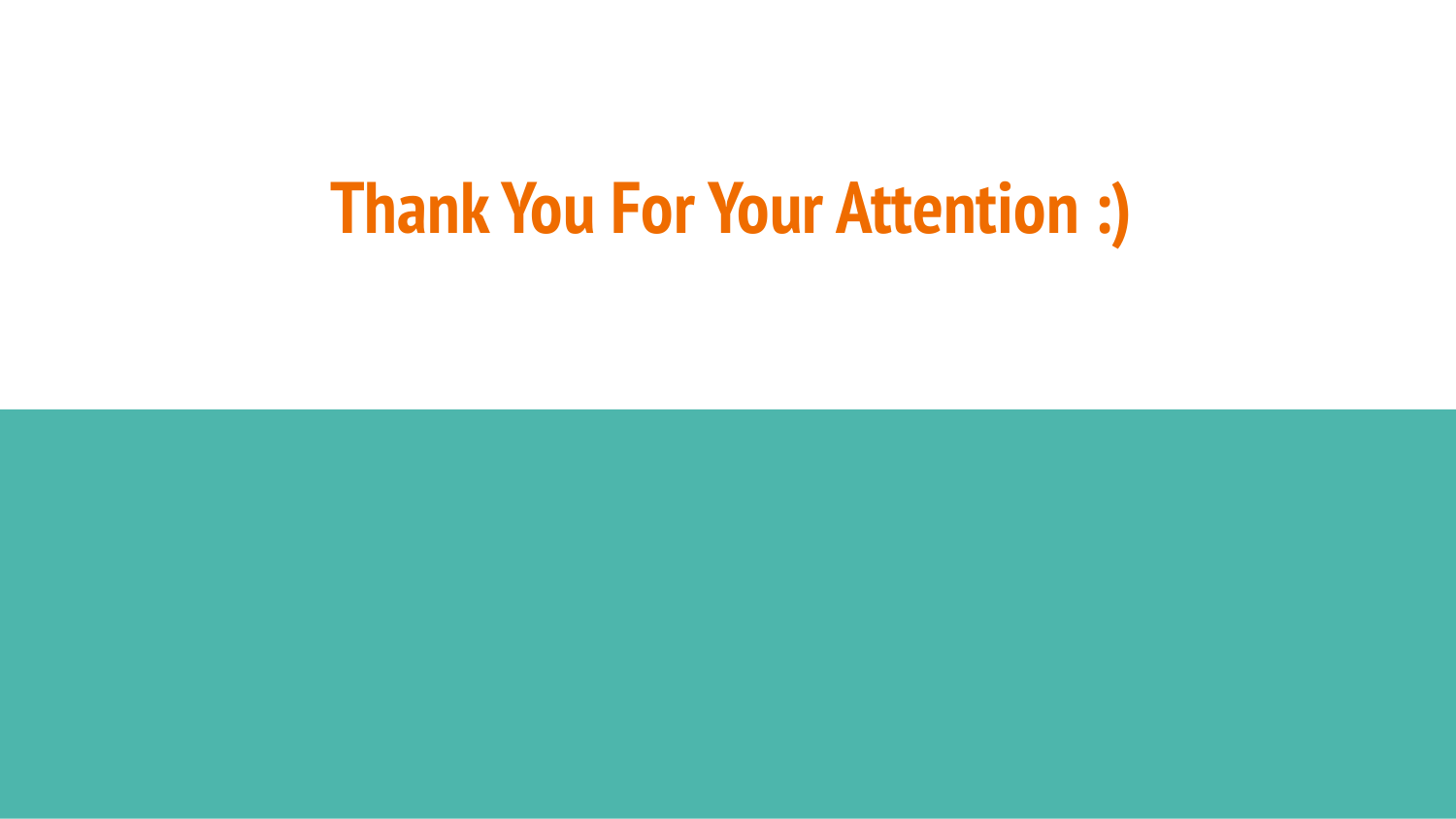

# Thank You For Your Attention :)